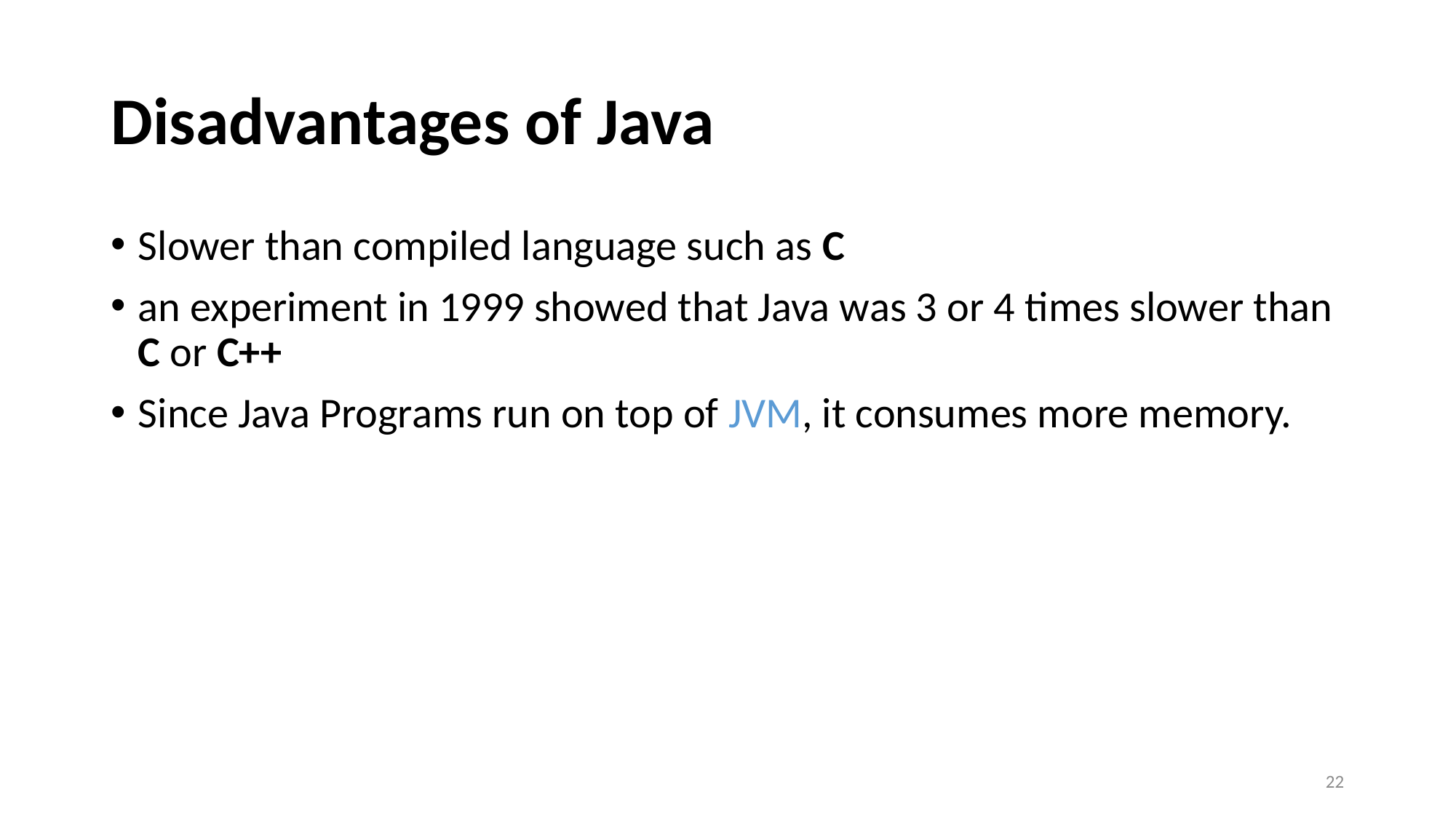

# Disadvantages of Java
Slower than compiled language such as C
an experiment in 1999 showed that Java was 3 or 4 times slower than C or C++
Since Java Programs run on top of JVM, it consumes more memory.
22